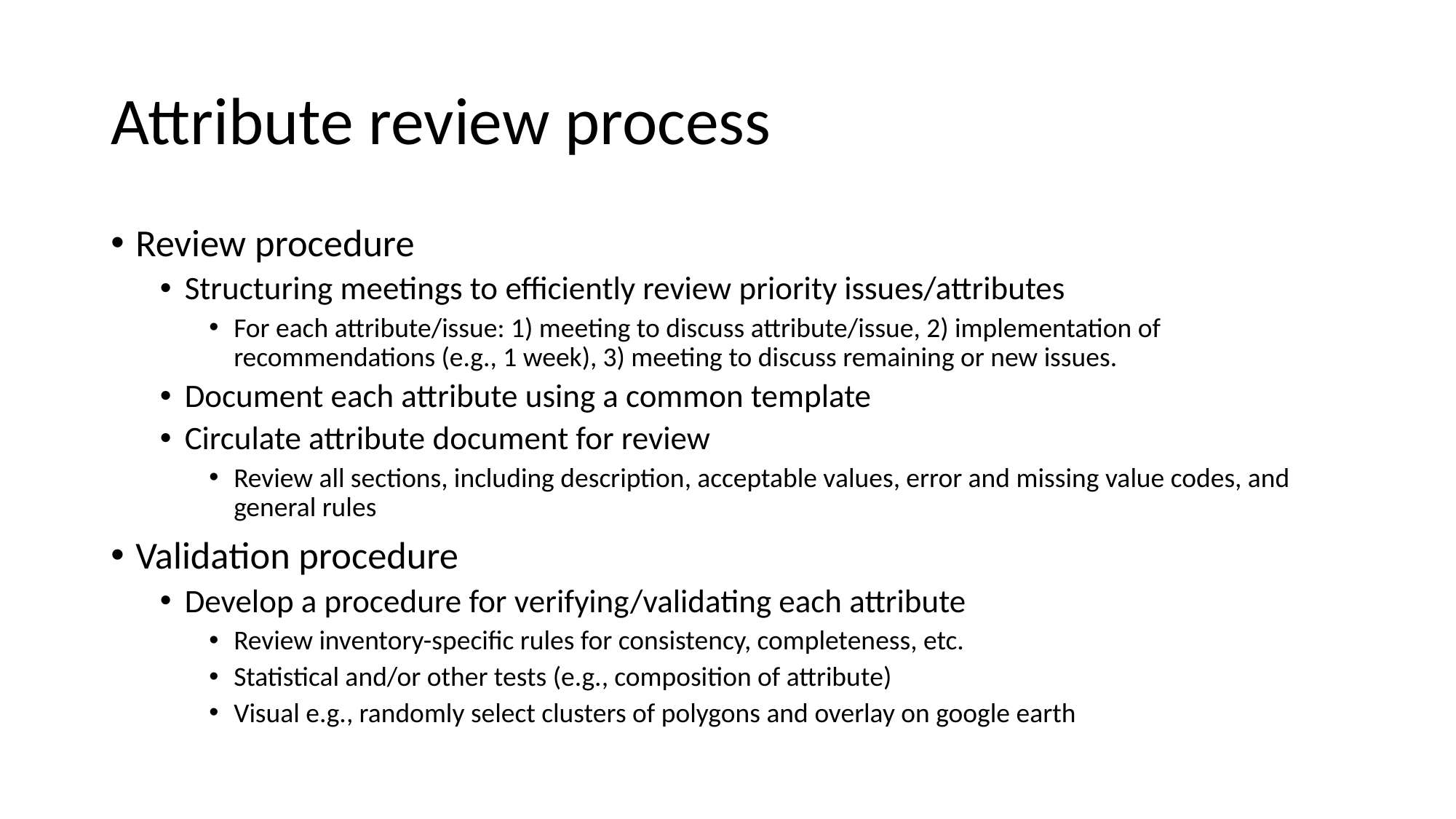

# Attribute review process
Review procedure
Structuring meetings to efficiently review priority issues/attributes
For each attribute/issue: 1) meeting to discuss attribute/issue, 2) implementation of recommendations (e.g., 1 week), 3) meeting to discuss remaining or new issues.
Document each attribute using a common template
Circulate attribute document for review
Review all sections, including description, acceptable values, error and missing value codes, and general rules
Validation procedure
Develop a procedure for verifying/validating each attribute
Review inventory-specific rules for consistency, completeness, etc.
Statistical and/or other tests (e.g., composition of attribute)
Visual e.g., randomly select clusters of polygons and overlay on google earth